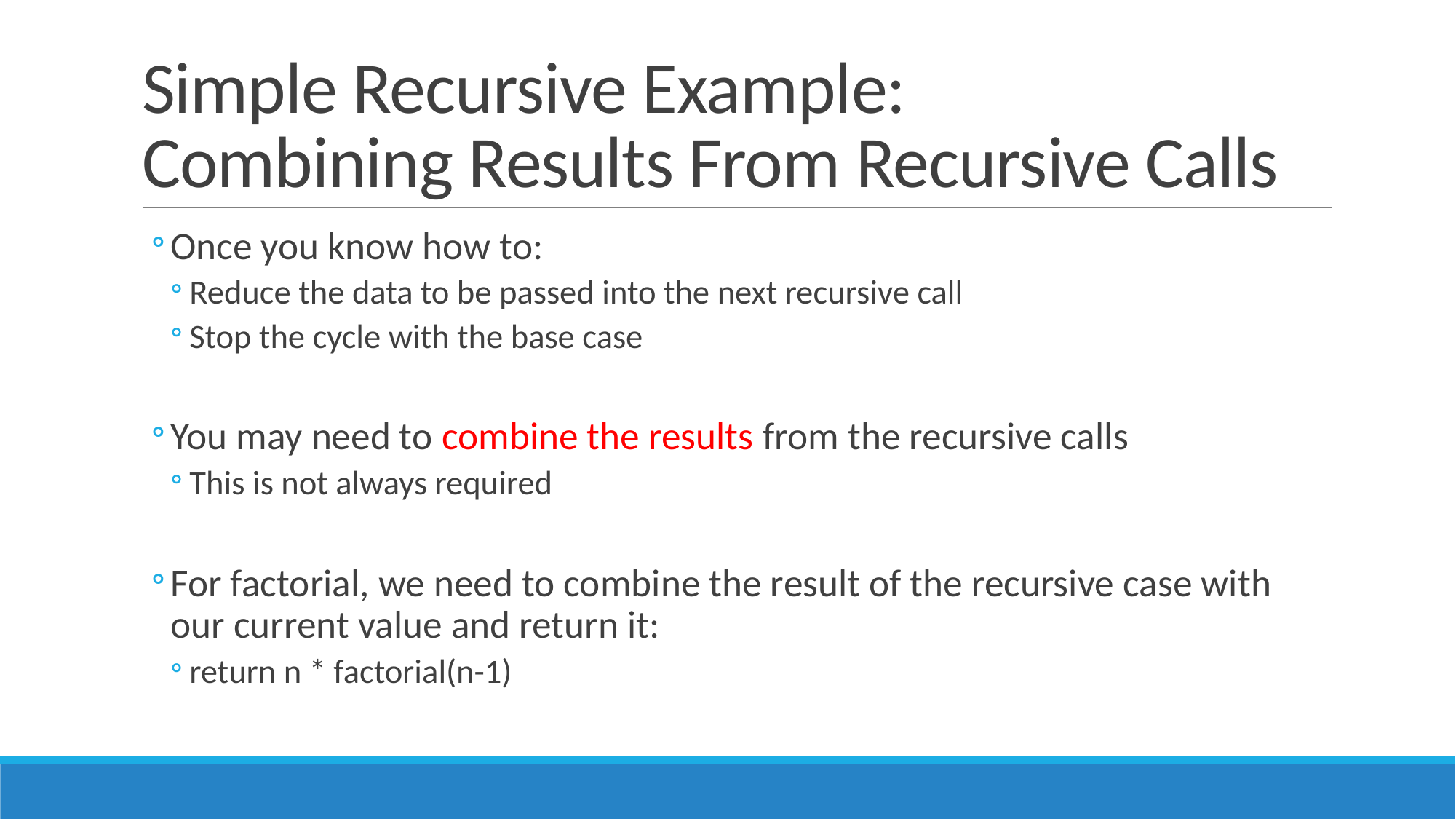

# Simple Recursive Example: Combining Results From Recursive Calls
Once you know how to:
Reduce the data to be passed into the next recursive call
Stop the cycle with the base case

You may need to combine the results from the recursive calls
This is not always required

For factorial, we need to combine the result of the recursive case with our current value and return it:
return n * factorial(n-1)